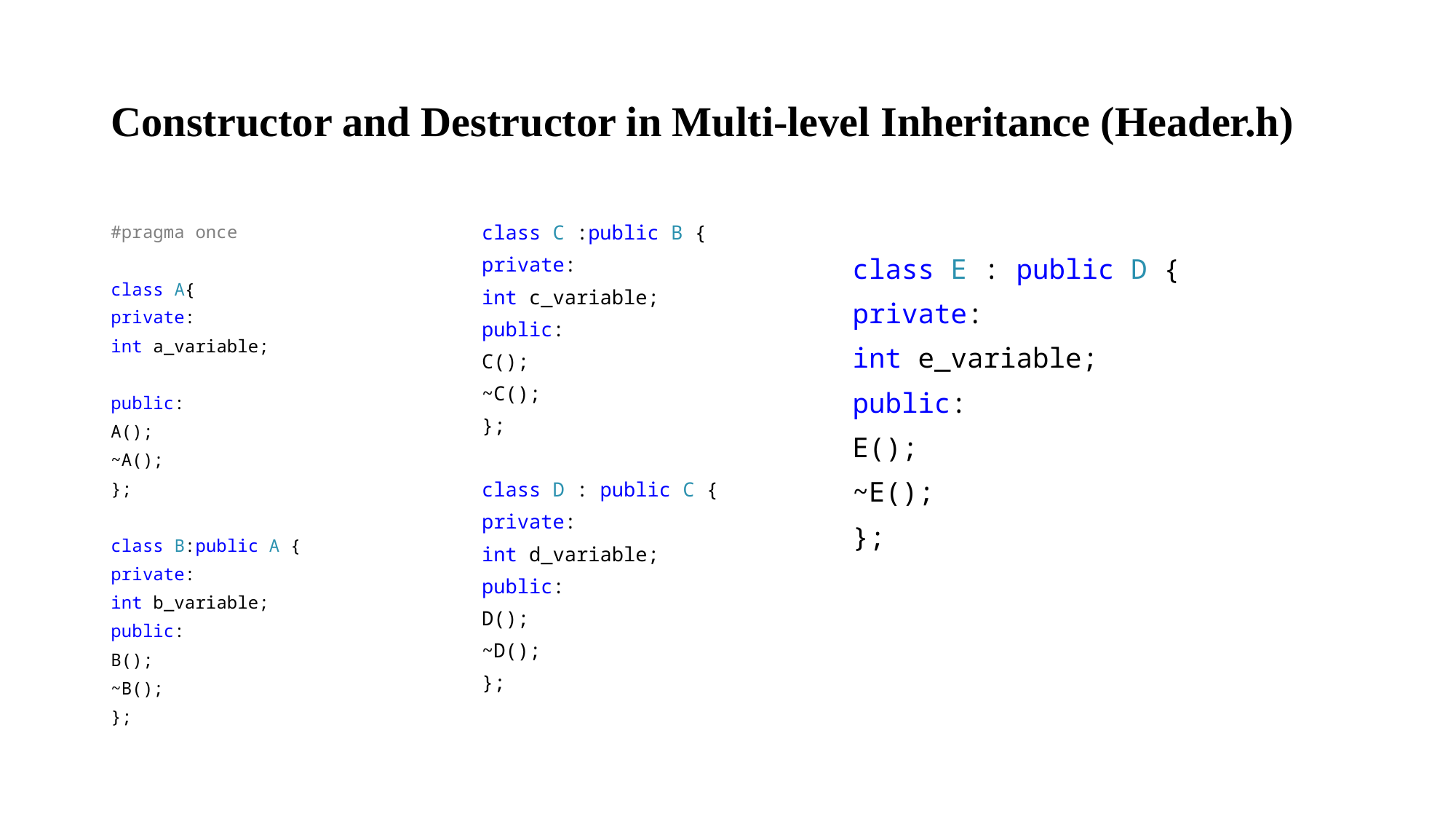

# Constructor and Destructor in Multi-level Inheritance (Header.h)

class C :public B {
private:
int c_variable;
public:
C();
~C();
};

class D : public C {
private:
int d_variable;
public:
D();
~D();
};

class E : public D {
private:
int e_variable;
public:
E();
~E();
};
#pragma once

class A{
private:
int a_variable;

public:
A();
~A();
};

class B:public A {
private:
int b_variable;
public:
B();
~B();
};